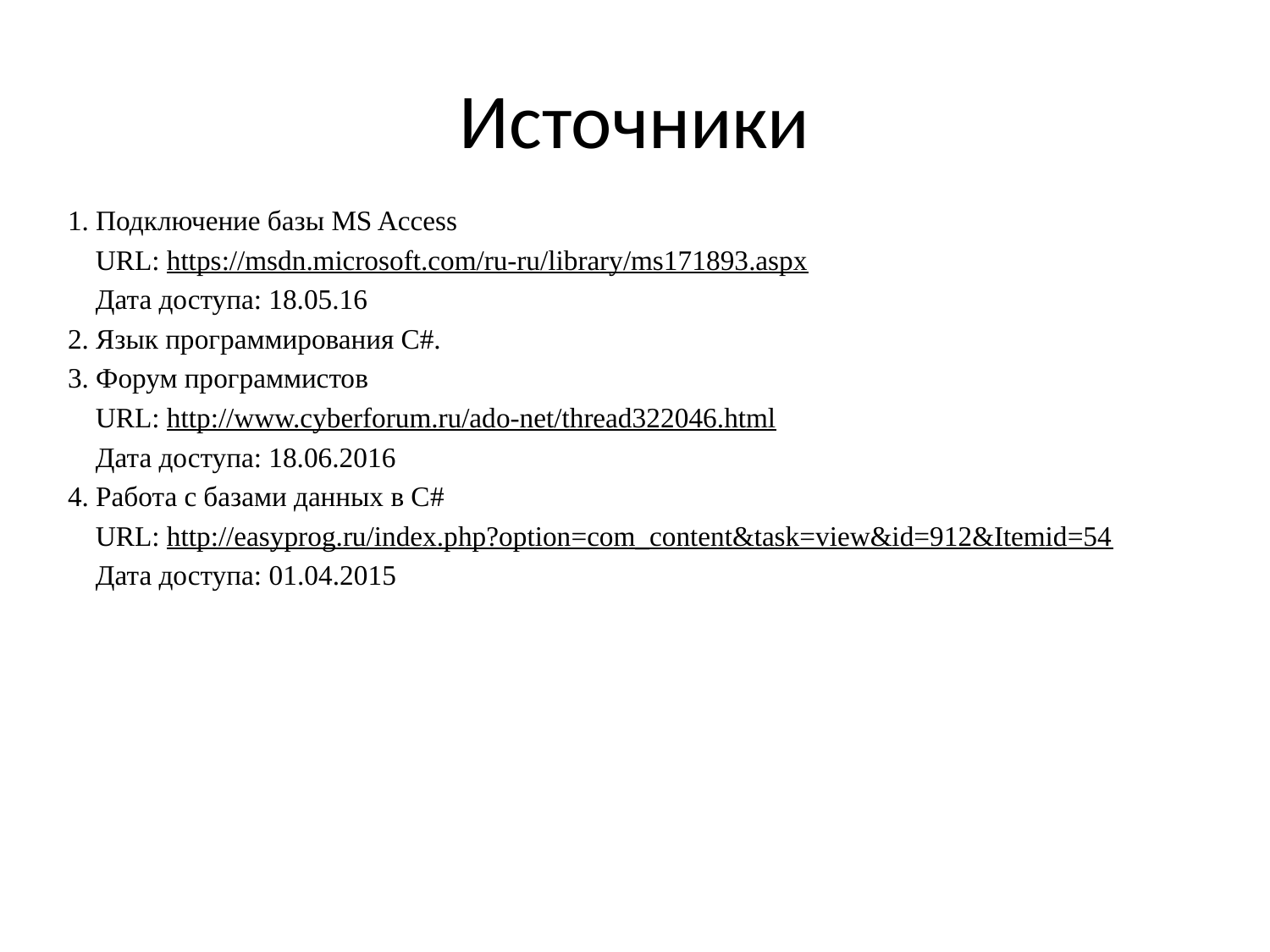

# Источники
1. Подключение базы MS Access
    URL: https://msdn.microsoft.com/ru-ru/library/ms171893.aspx
    Дата доступа: 18.05.16
2. Язык программирования C#.
3. Форум программистов
    URL: http://www.cyberforum.ru/ado-net/thread322046.html
    Дата доступа: 18.06.2016
4. Работа с базами данных в С#
    URL: http://easyprog.ru/index.php?option=com_content&task=view&id=912&Itemid=54
    Дата доступа: 01.04.2015